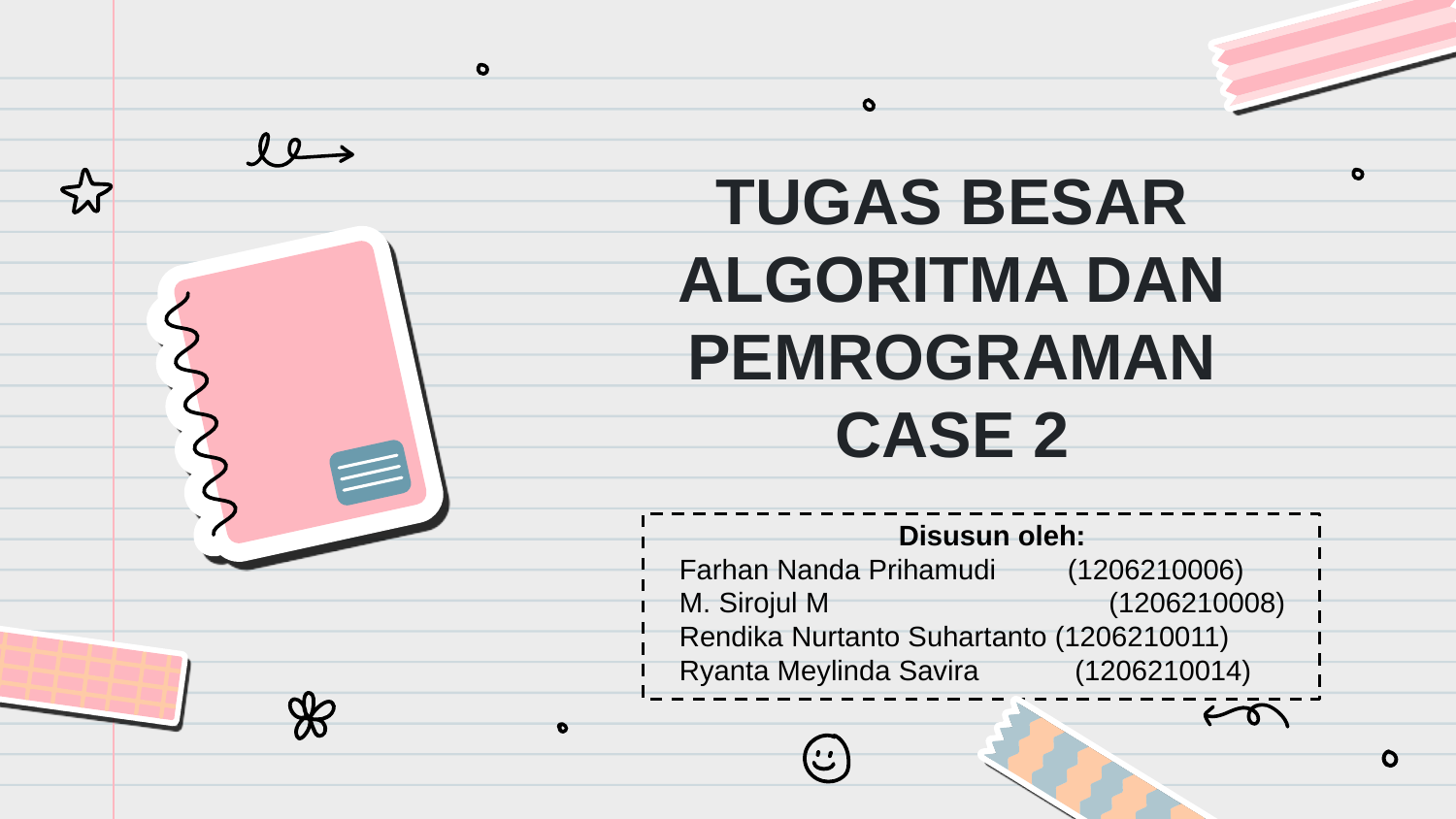

# TUGAS BESAR ALGORITMA DAN PEMROGRAMAN CASE 2

Disusun oleh:
Farhan Nanda Prihamudi         (1206210006)
M. Sirojul M                                   (1206210008)
Rendika Nurtanto Suhartanto (1206210011)
Ryanta Meylinda Savira            (1206210014)